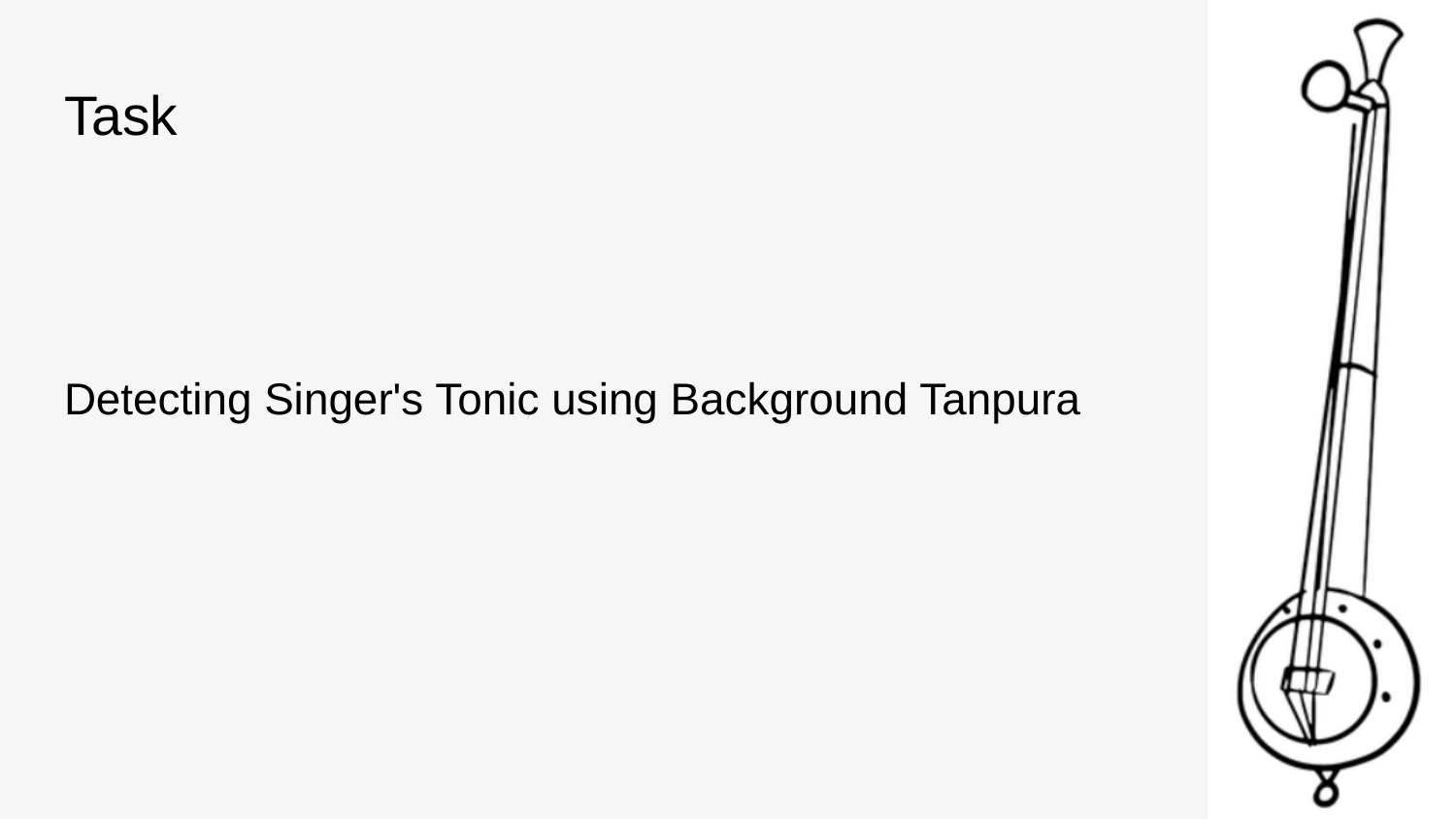

# Task
Detecting Singer's Tonic using Background Tanpura